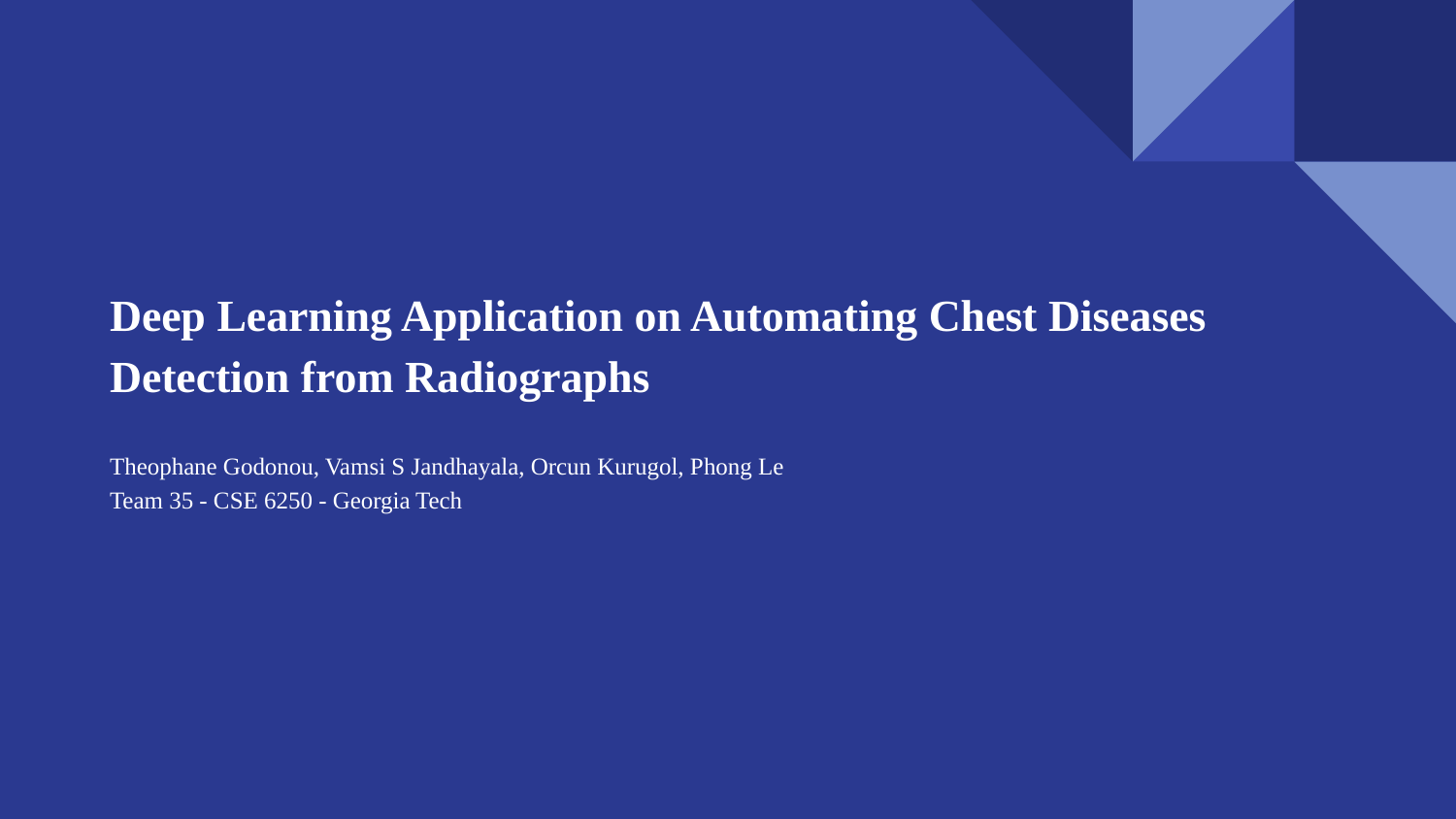

# Deep Learning Application on Automating Chest Diseases Detection from Radiographs
Theophane Godonou, Vamsi S Jandhayala, Orcun Kurugol, Phong Le
Team 35 - CSE 6250 - Georgia Tech